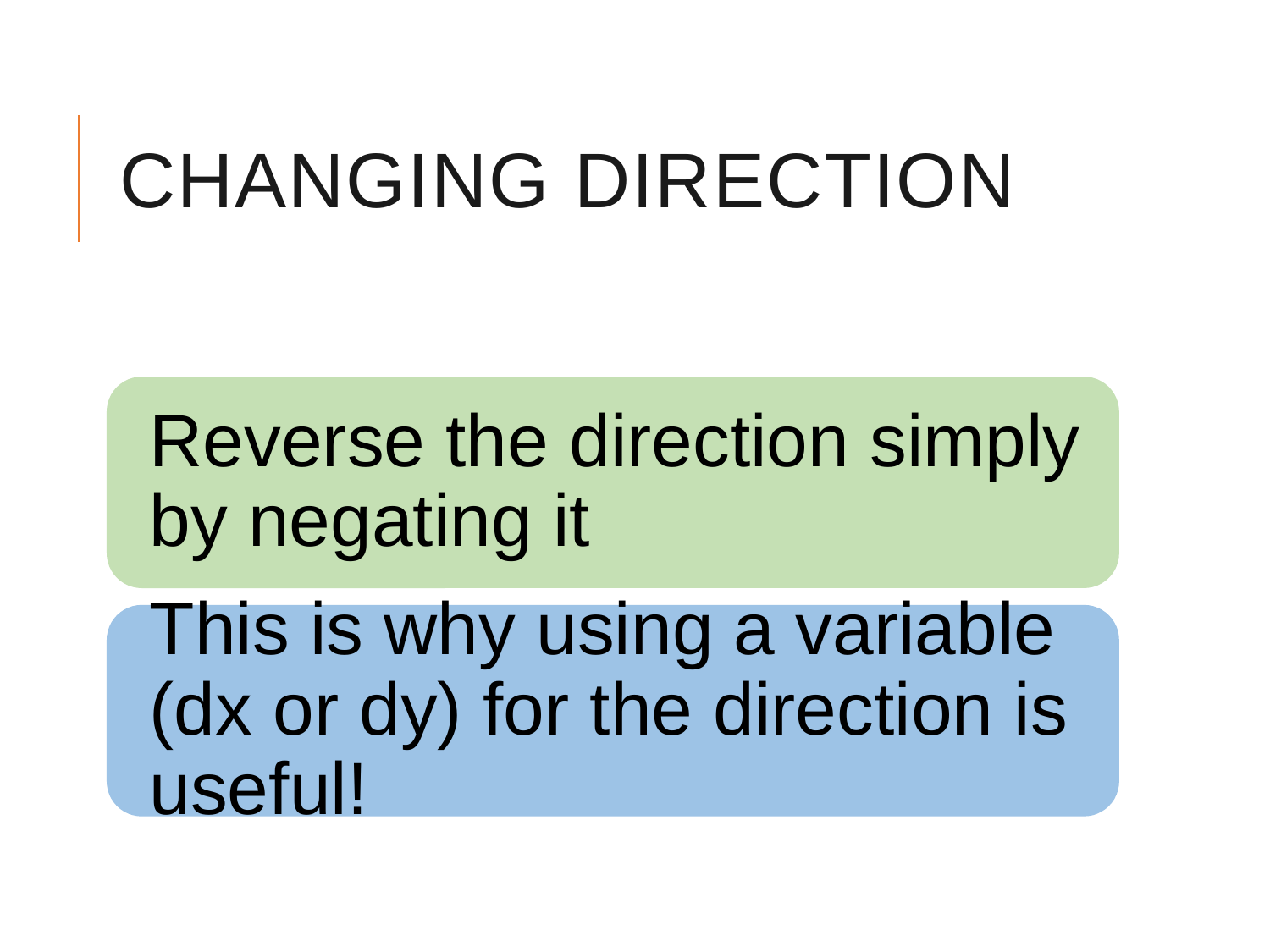

# Changing Direction
Reverse the direction simply by negating it
This is why using a variable (dx or dy) for the direction is useful!